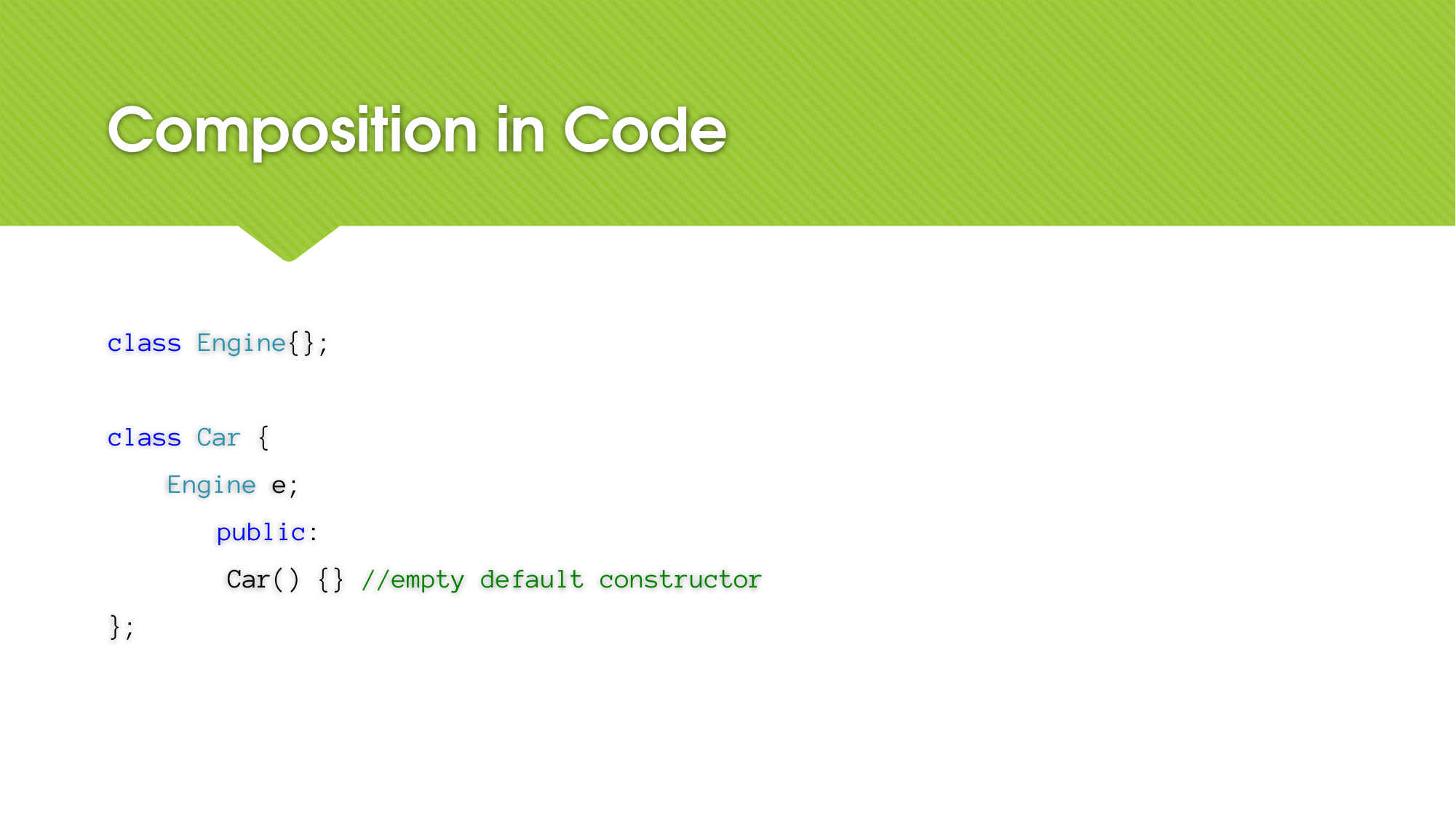

# Composition in Code
class Engine{};

class Car {
    Engine e;
	public:
        Car() {} //empty default constructor
};